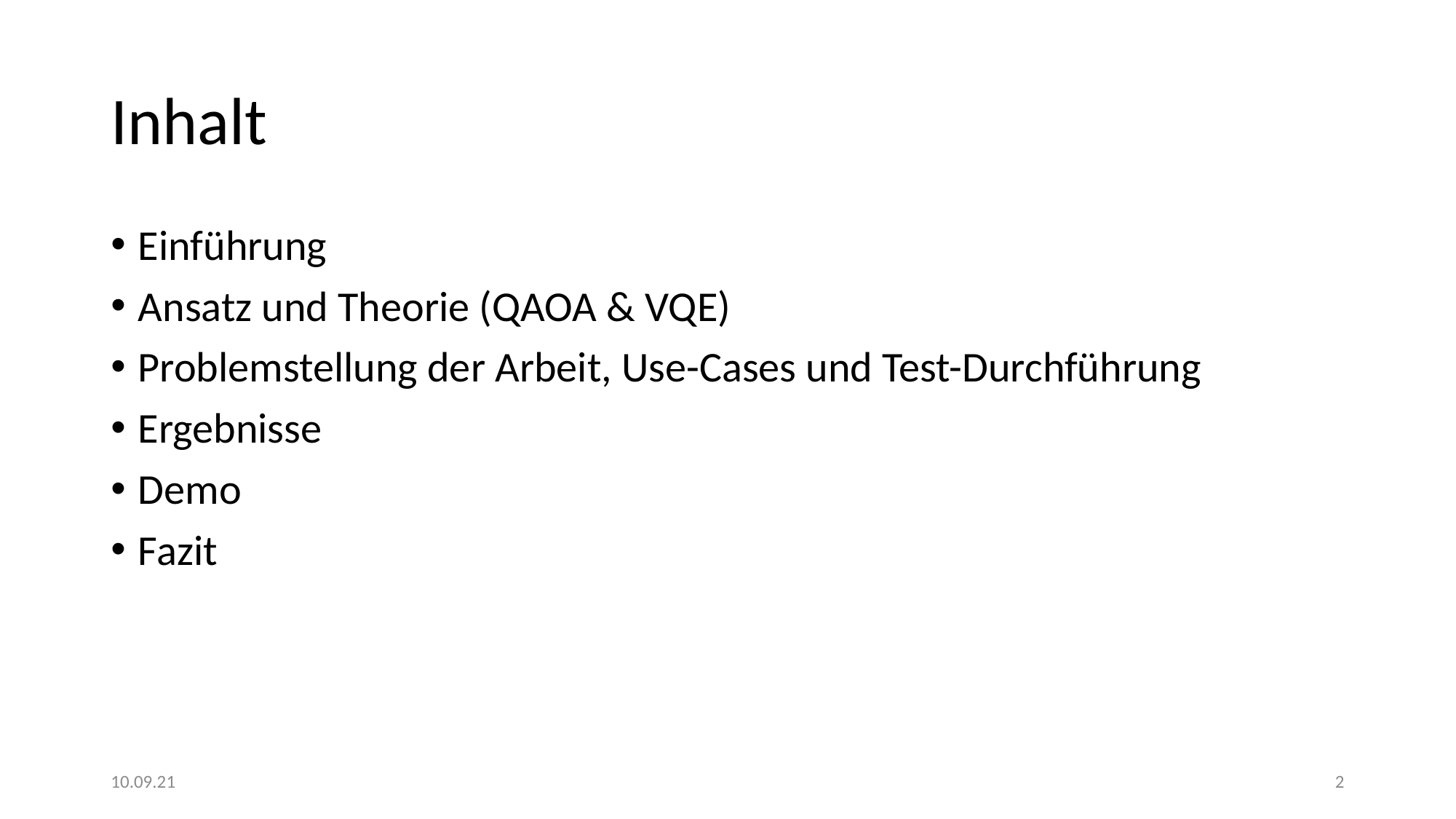

# Inhalt
Einführung
Ansatz und Theorie (QAOA & VQE)
Problemstellung der Arbeit, Use-Cases und Test-Durchführung
Ergebnisse
Demo
Fazit

10.09.21
2